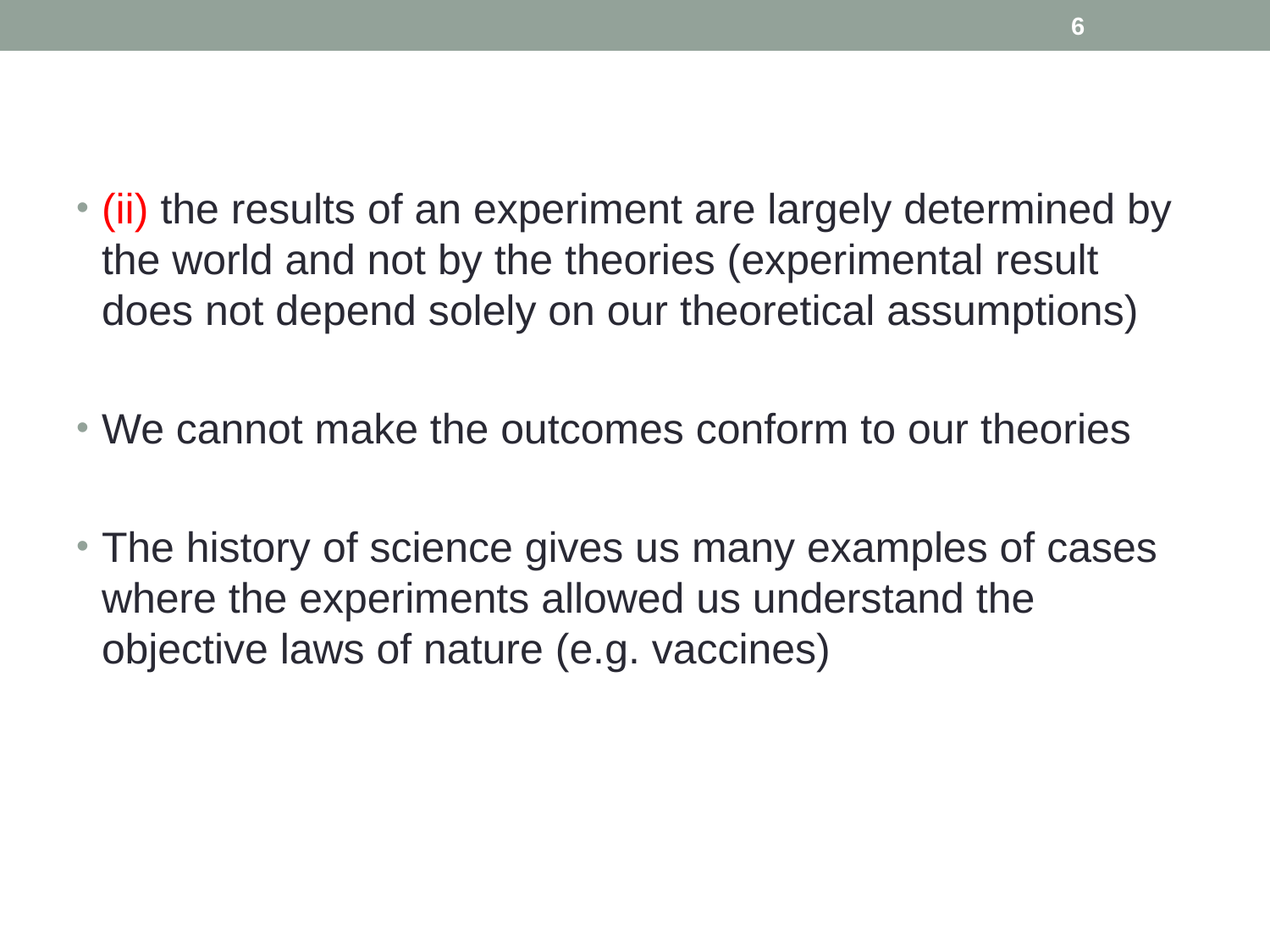

6
#

(ii) the results of an experiment are largely determined by the world and not by the theories (experimental result does not depend solely on our theoretical assumptions)

We cannot make the outcomes conform to our theories

The history of science gives us many examples of cases where the experiments allowed us understand the objective laws of nature (e.g. vaccines)